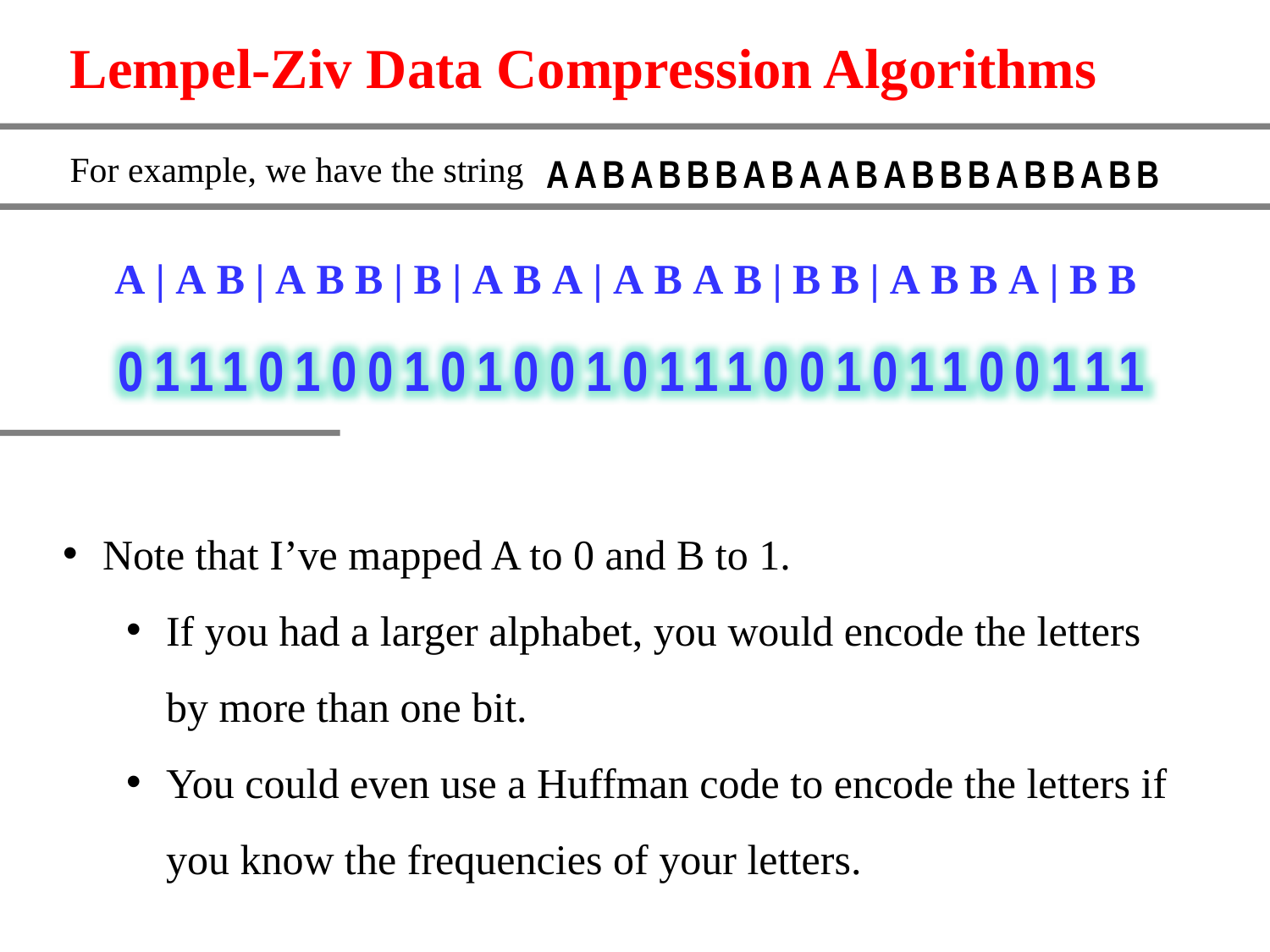

# Lempel-Ziv Data Compression Algorithms

For example, we have the string
AABABBBABAABABBBABBABB

A|AB|ABB|B|ABA|ABAB|BB|ABBA|BB
01110100101001011100101100111

Note that I’ve mapped A to 0 and B to 1.
If you had a larger alphabet, you would encode the letters by more than one bit.
You could even use a Huffman code to encode the letters if you know the frequencies of your letters.